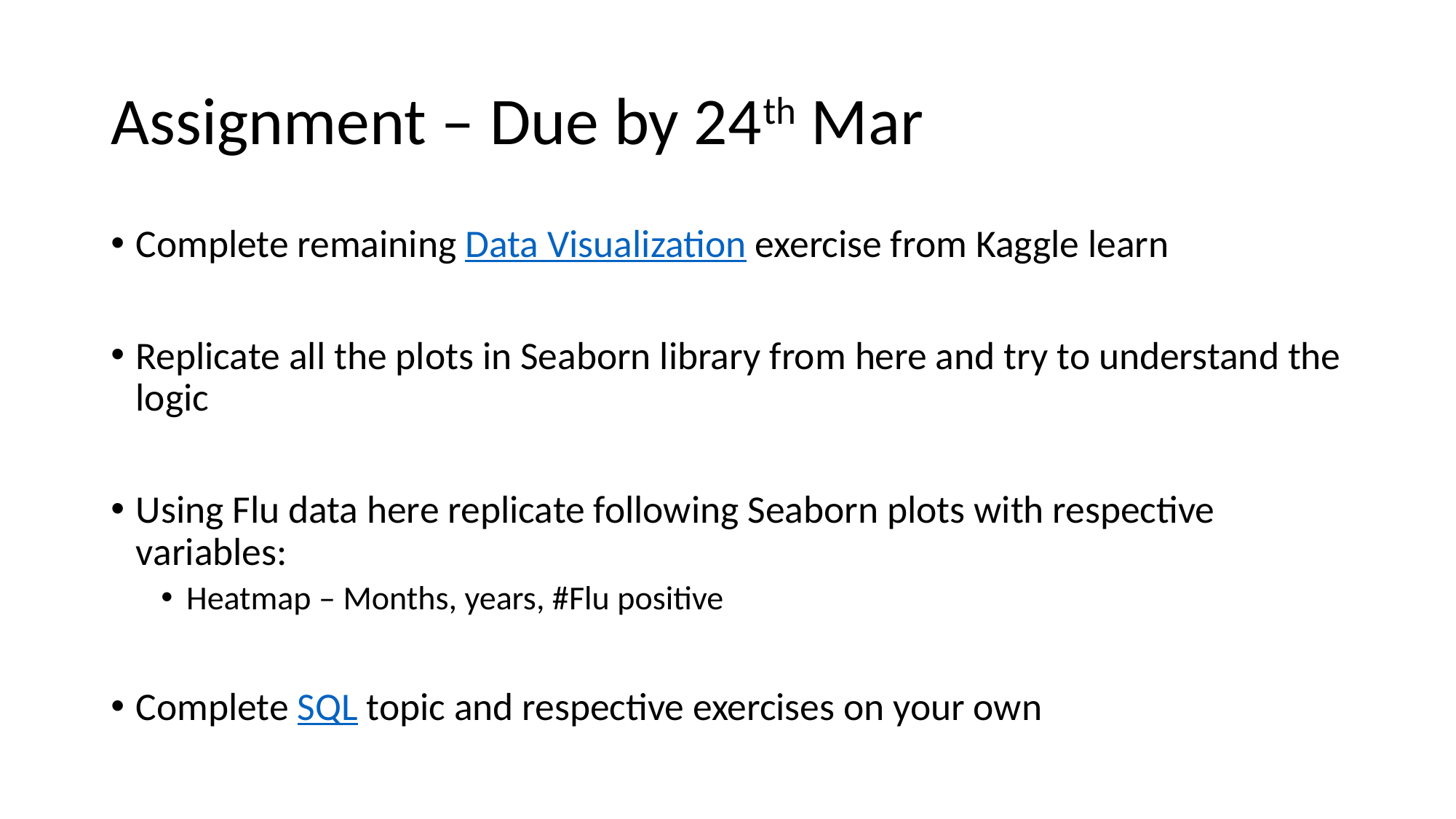

# Assignment – Due by 24th Mar
Complete remaining Data Visualization exercise from Kaggle learn

Replicate all the plots in Seaborn library from here and try to understand the logic

Using Flu data here replicate following Seaborn plots with respective variables:
Heatmap – Months, years, #Flu positive

Complete SQL topic and respective exercises on your own